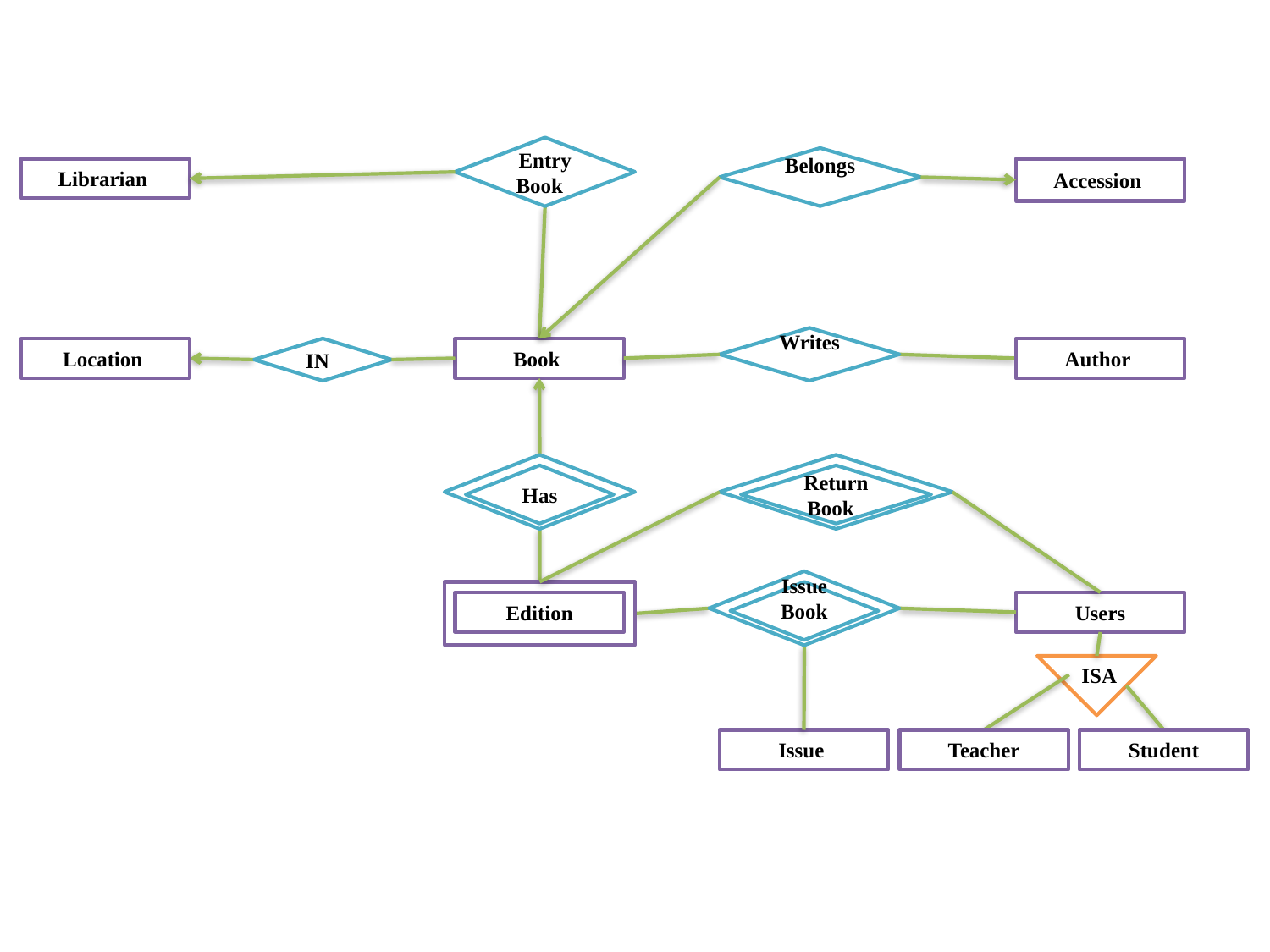

Entry Book
Belongs
Librarian
Accession
Writes
Location
IN
Book
Author
 z
 z
Has
Return Book
 z

Issue Book
Edition
Users

ISA
Issue
Teacher
Student